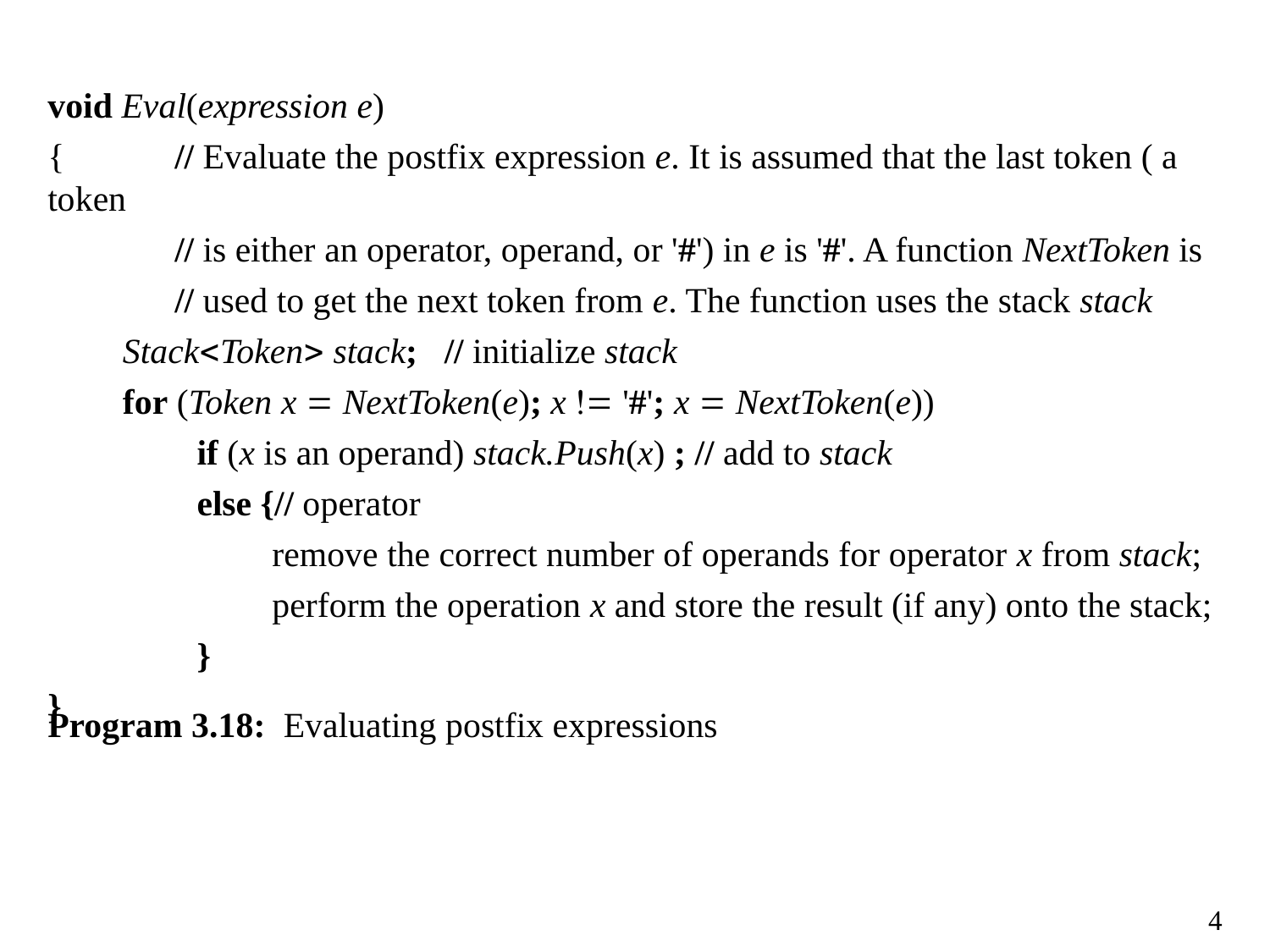

void Eval(expression e)
{	// Evaluate the postfix expression e. It is assumed that the last token ( a token
	// is either an operator, operand, or '#') in e is '#'. A function NextToken is
	// used to get the next token from e. The function uses the stack stack
Stack<Token> stack;   // initialize stack
for (Token x = NextToken(e); x != '#'; x = NextToken(e))
if (x is an operand) stack.Push(x) ; // add to stack
else {// operator
remove the correct number of operands for operator x from stack;
perform the operation x and store the result (if any) onto the stack;
}
}
Program 3.18:  Evaluating postfix expressions
4